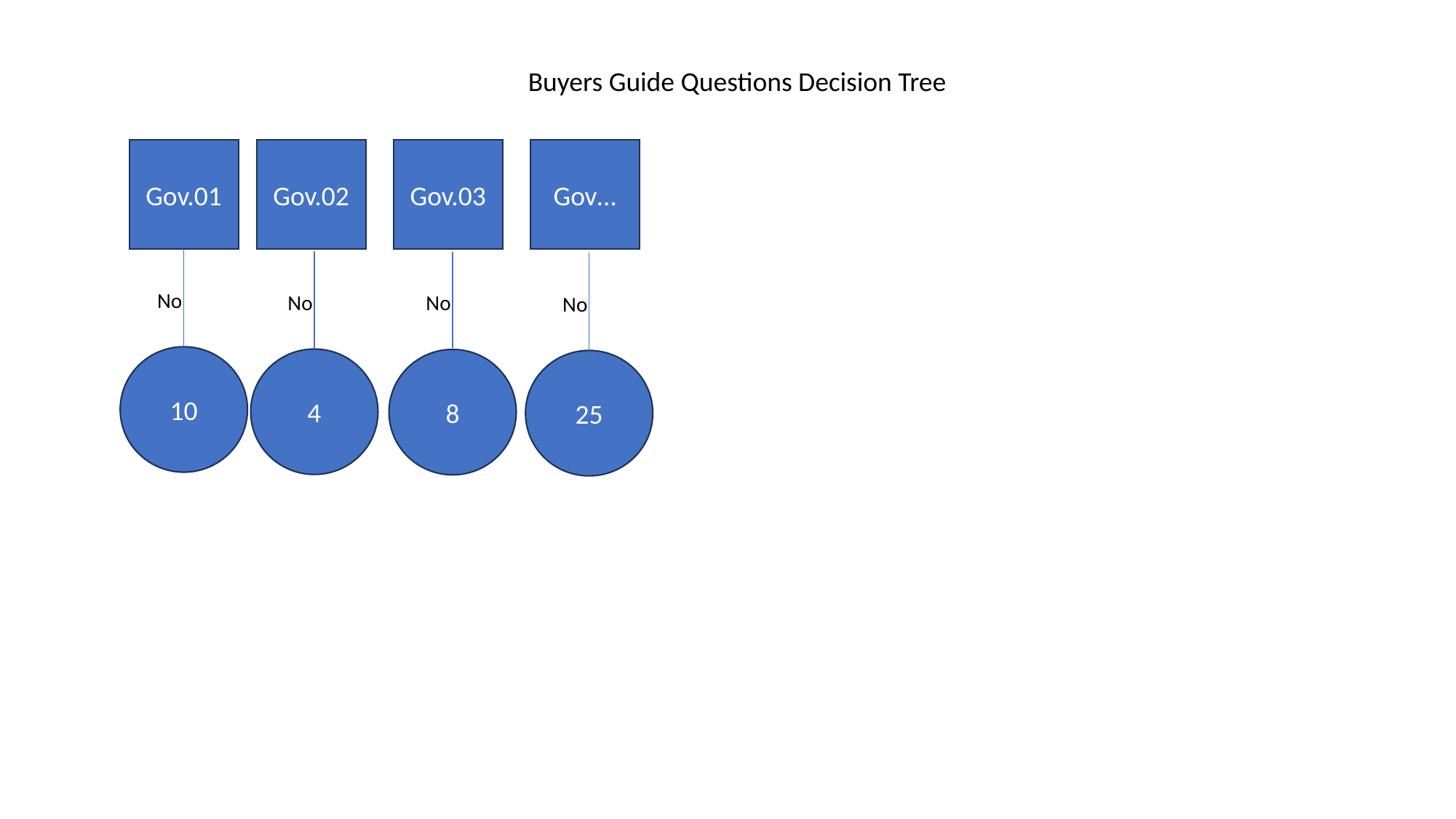

Buyers Guide Questions Decision Tree
Gov.01
Gov.02
Gov.03
Gov…
No
10
No
4
No
8
No
25